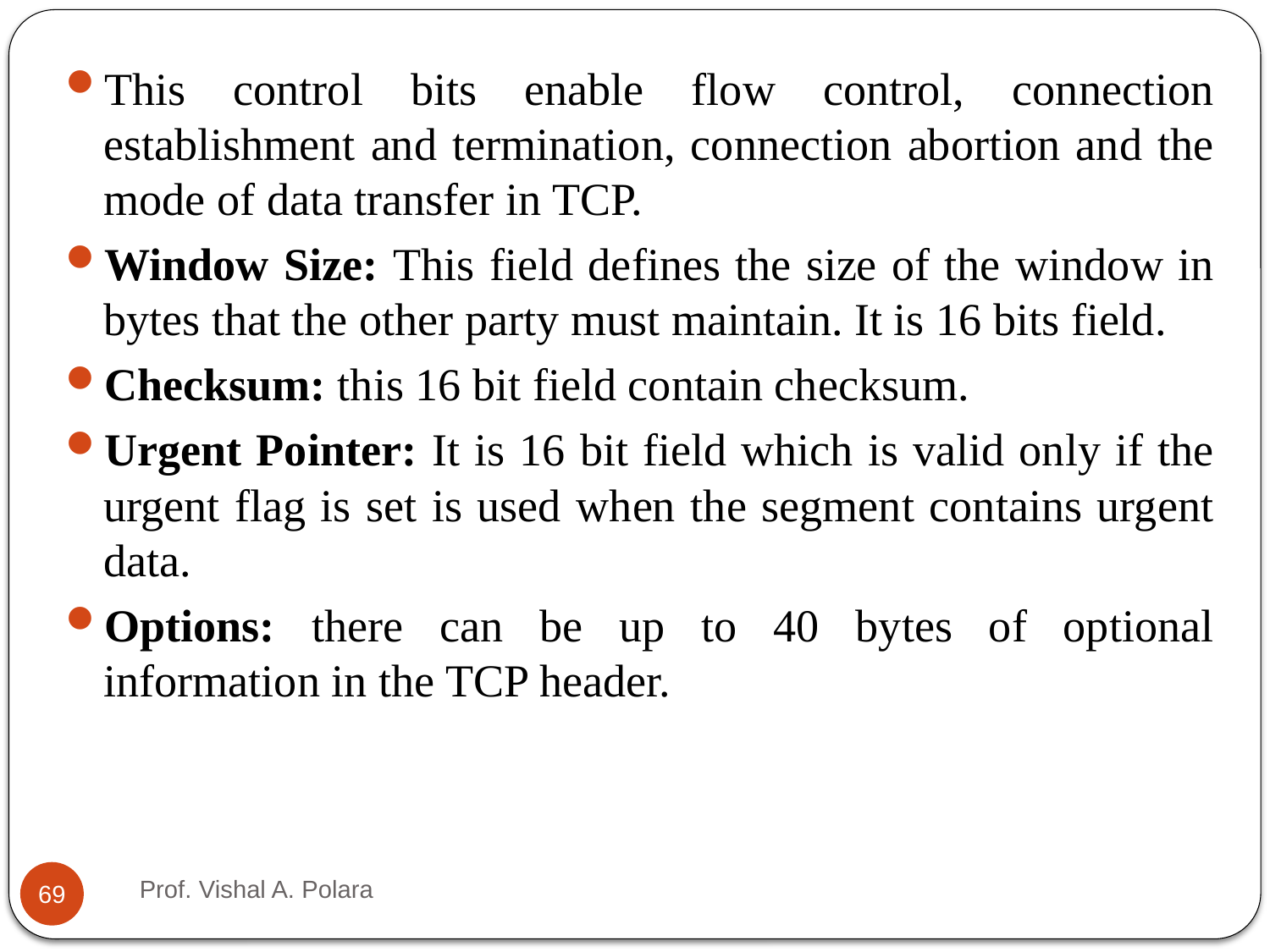

This control bits enable flow control, connection establishment and termination, connection abortion and the mode of data transfer in TCP.
Window Size: This field defines the size of the window in bytes that the other party must maintain. It is 16 bits field.
Checksum: this 16 bit field contain checksum.
Urgent Pointer: It is 16 bit field which is valid only if the urgent flag is set is used when the segment contains urgent data.
Options: there can be up to 40 bytes of optional information in the TCP header.

Prof. Vishal A. Polara
69